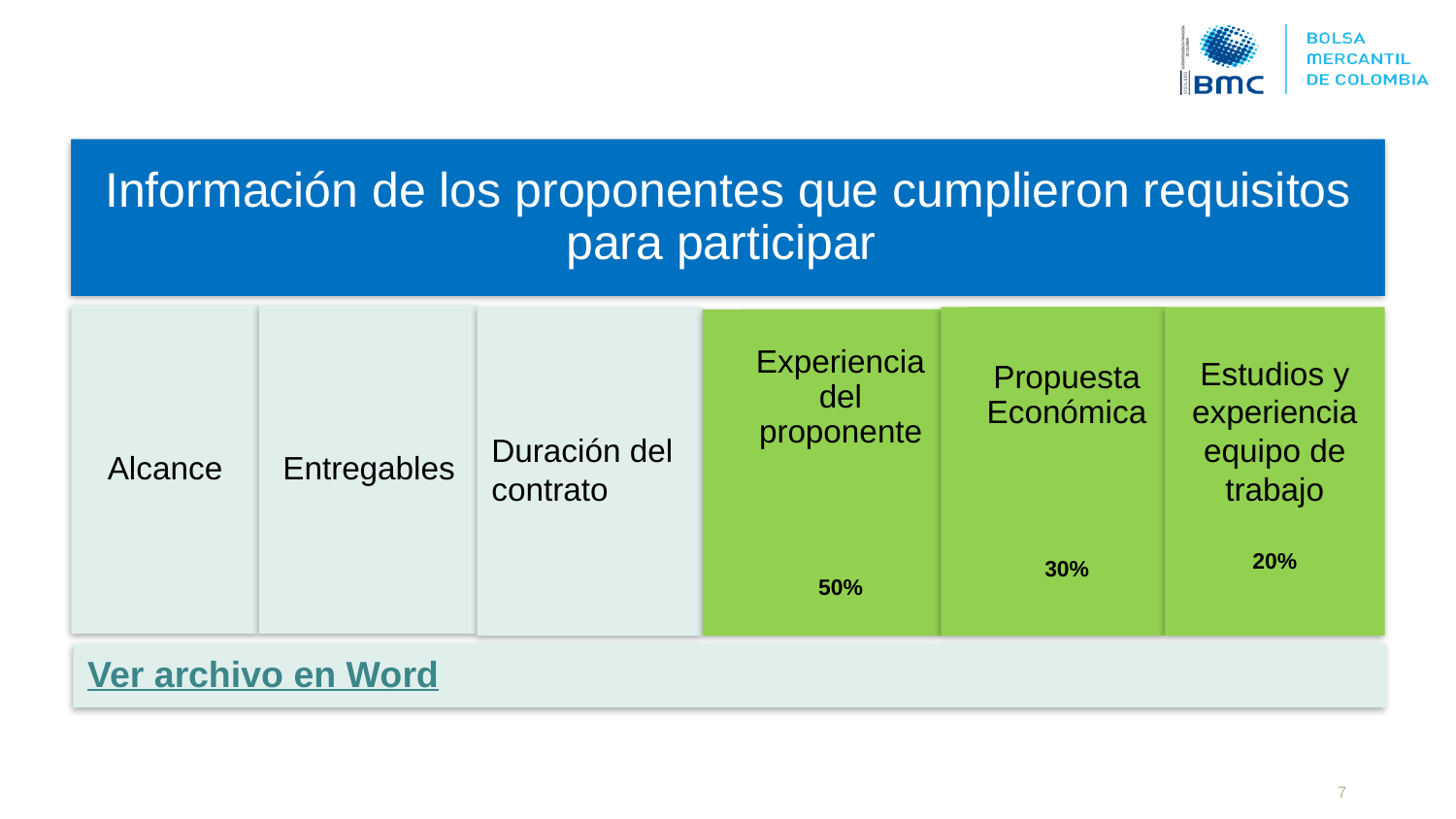

Información de los proponentes que cumplieron requisitos para participar

Alcance

Entregables

Duración del contrato

Propuesta Económica

30%

Estudios y experiencia equipo de trabajo

20%

Experiencia del proponente

50%
Ver archivo en Word